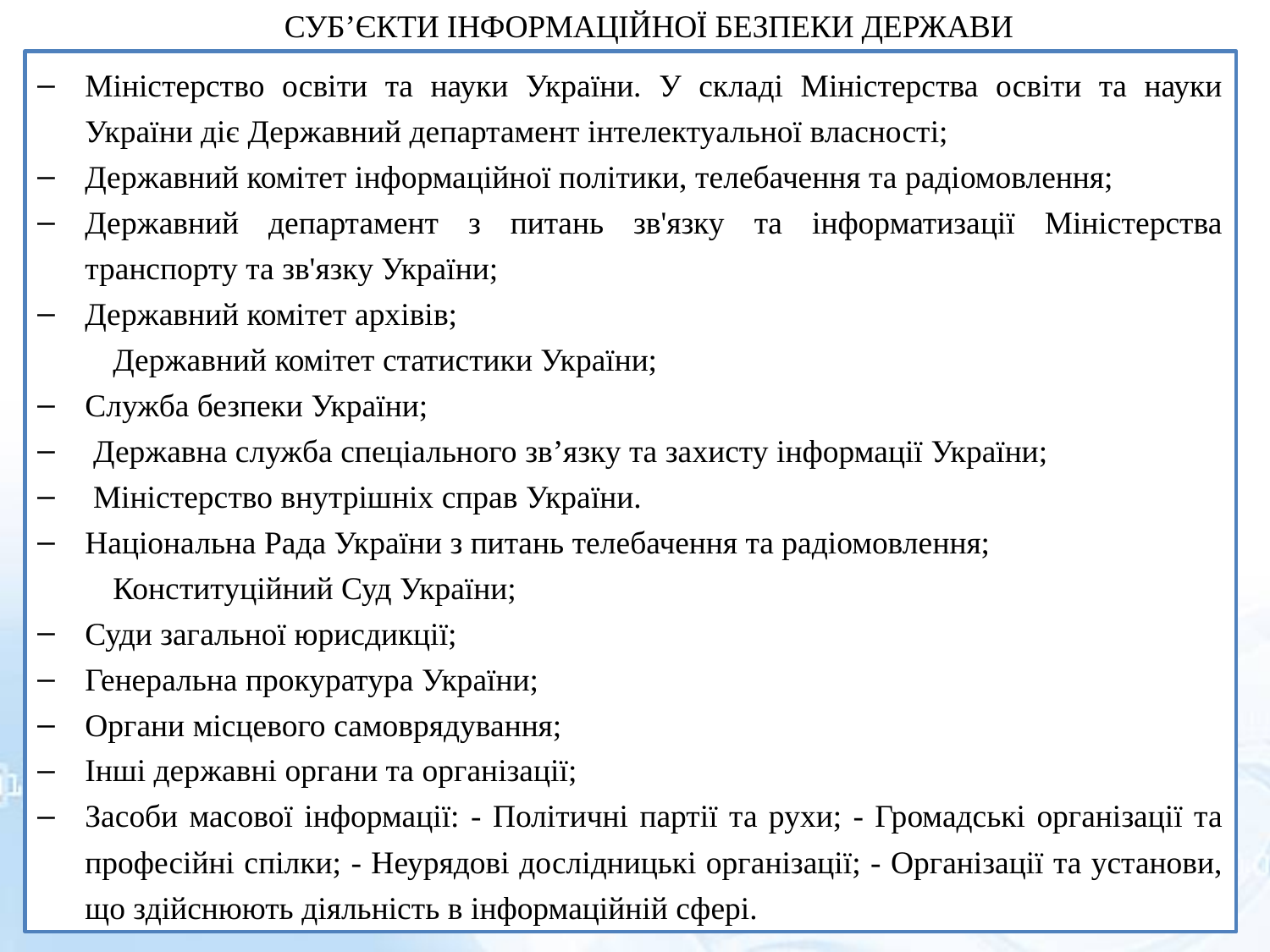

СУБ’ЄКТИ ІНФОРМАЦІЙНОЇ БЕЗПЕКИ ДЕРЖАВИ
Міністерство освіти та науки України. У складі Міністерства освіти та науки України діє Державний департамент інтелектуальної власності;
Державний комітет інформаційної політики, телебачення та радіомовлення;
Державний департамент з питань зв'язку та інформатизації Міністерства транспорту та зв'язку України;
Державний комітет архівів;
Державний комітет статистики України;
Служба безпеки України;
 Державна служба спеціального зв’язку та захисту інформації України;
 Міністерство внутрішніх справ України.
Національна Рада України з питань телебачення та радіомовлення;
Конституційний Суд України;
Суди загальної юрисдикції;
Генеральна прокуратура України;
Органи місцевого самоврядування;
Інші державні органи та організації;
Засоби масової інформації: - Політичні партії та рухи; - Громадські організації та професійні спілки; - Неурядові дослідницькі організації; - Організації та установи, що здійснюють діяльність в інформаційній сфері.